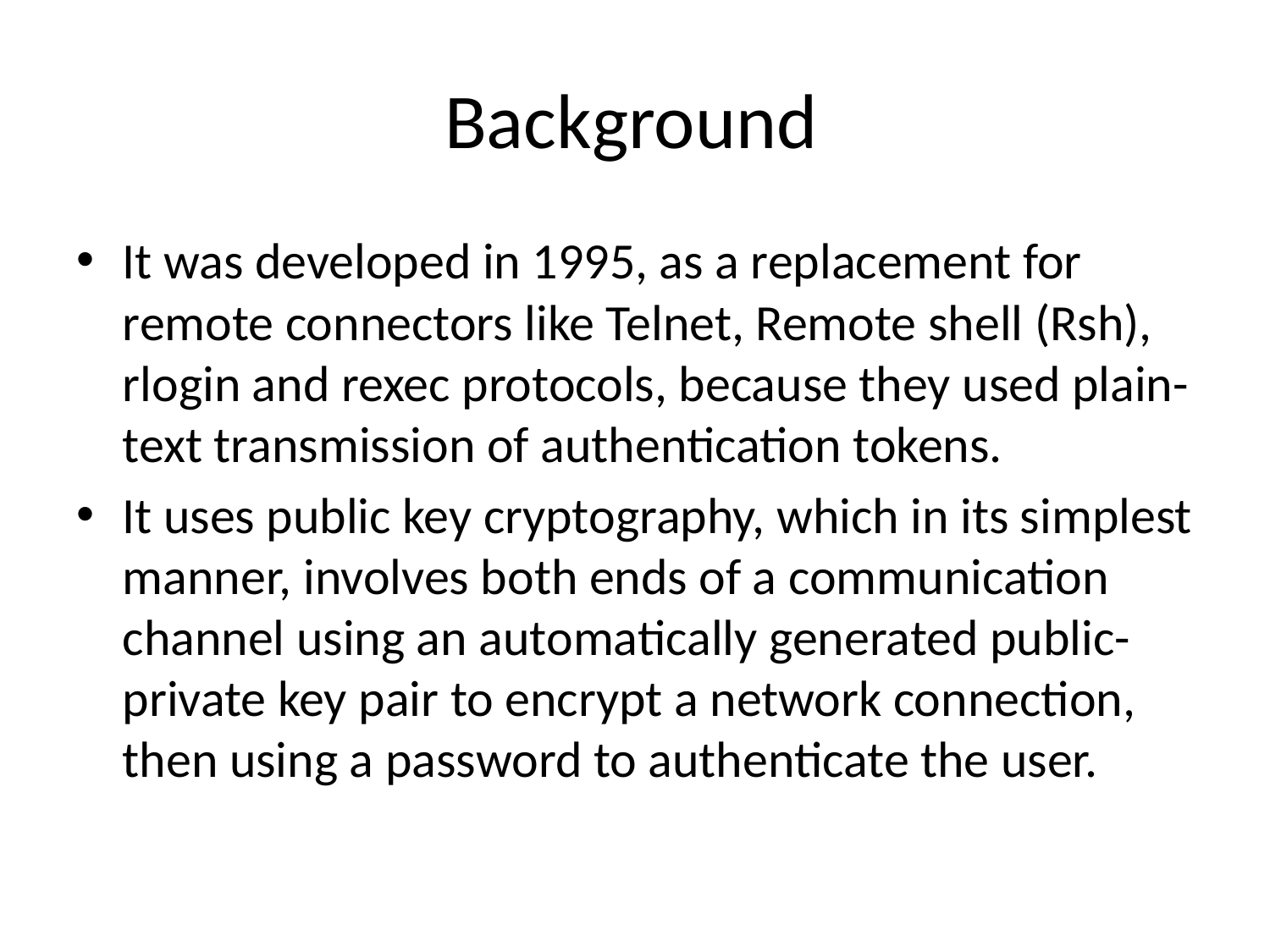

# Background
It was developed in 1995, as a replacement for remote connectors like Telnet, Remote shell (Rsh), rlogin and rexec protocols, because they used plain-text transmission of authentication tokens.
It uses public key cryptography, which in its simplest manner, involves both ends of a communication channel using an automatically generated public-private key pair to encrypt a network connection, then using a password to authenticate the user.